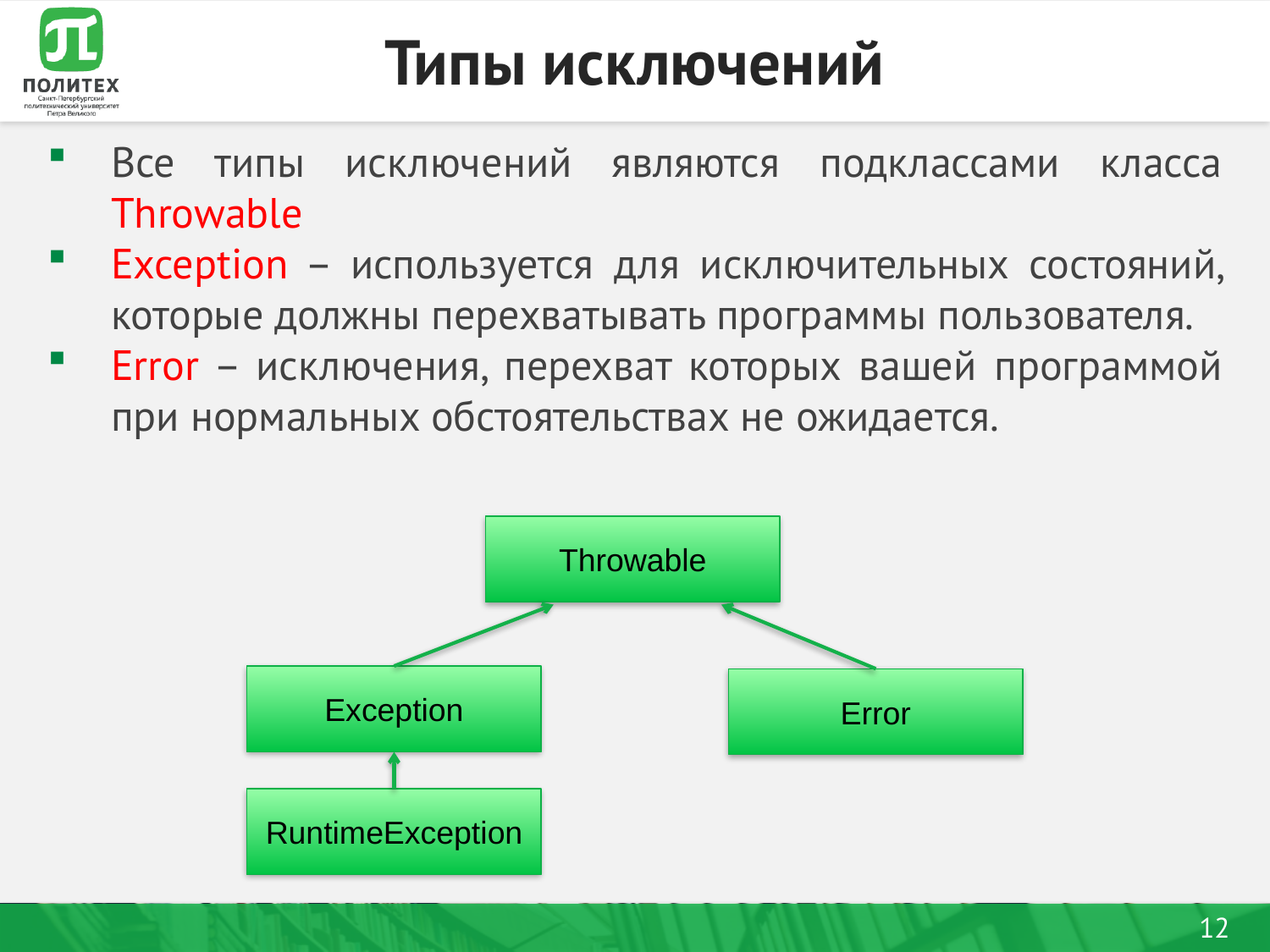

# Типы исключений
Все типы исключений являются подклассами класса Throwable
Exception – используется для исключительных состояний, которые должны перехватывать программы пользователя.
Error – исключения, перехват которых вашей программой при нормальных обстоятельствах не ожидается.

Throwable
Exception
Error
RuntimeException